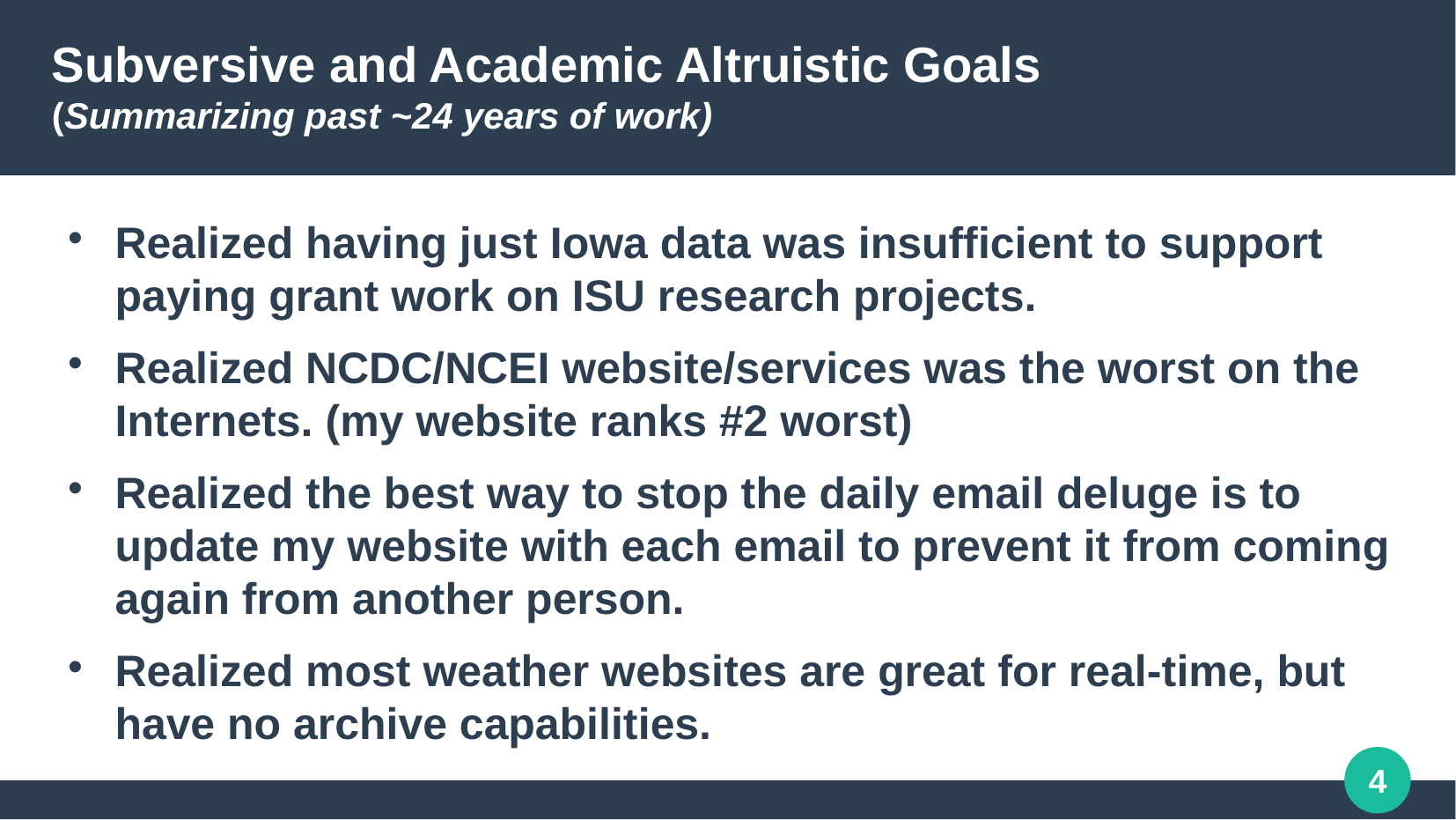

Subversive and Academic Altruistic Goals
(Summarizing past ~24 years of work)
Realized having just Iowa data was insufficient to support paying grant work on ISU research projects.
Realized NCDC/NCEI website/services was the worst on the Internets. (my website ranks #2 worst)
Realized the best way to stop the daily email deluge is to update my website with each email to prevent it from coming again from another person.
Realized most weather websites are great for real-time, but have no archive capabilities.